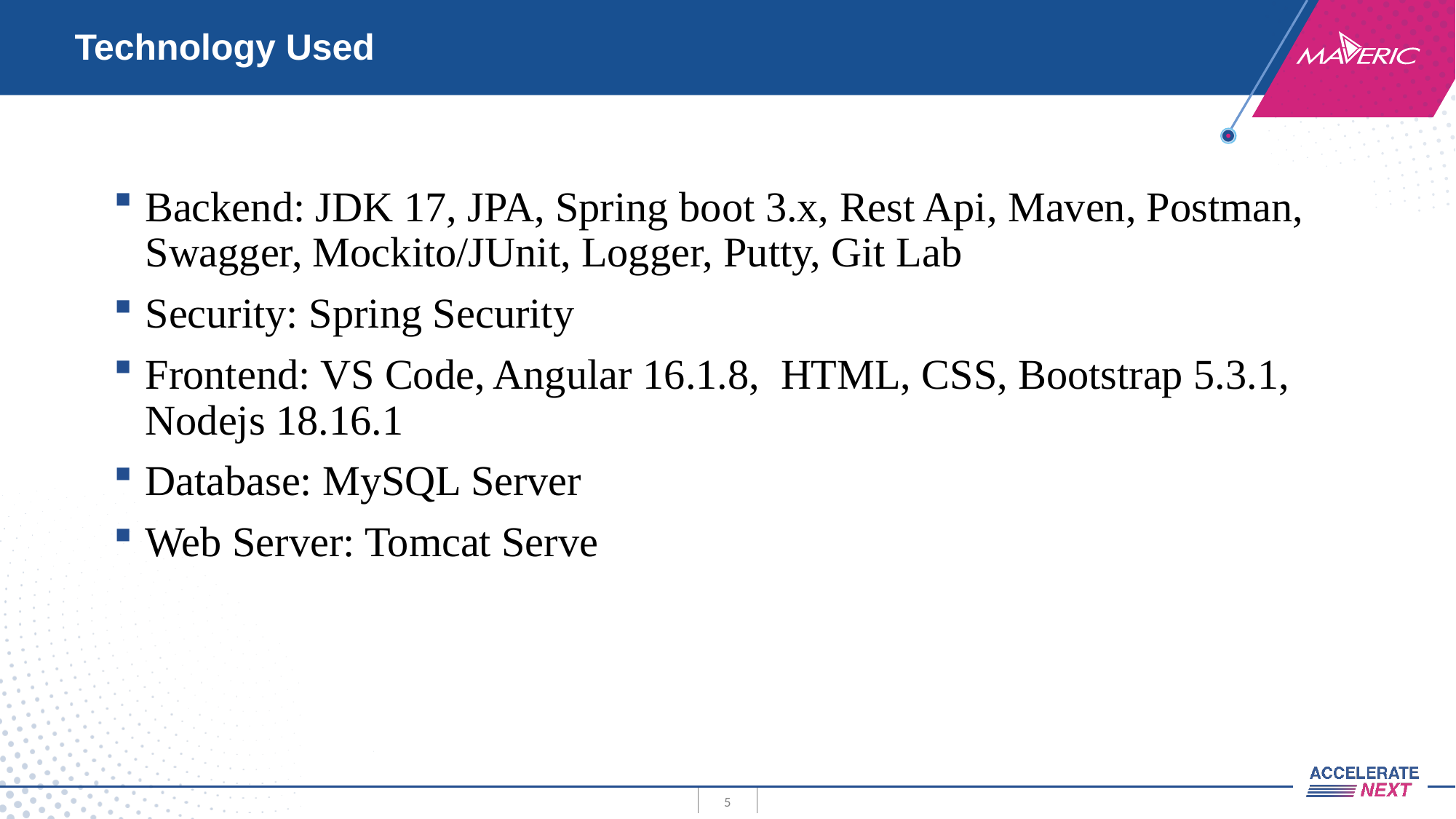

# Technology Used
Backend: JDK 17, JPA, Spring boot 3.x, Rest Api, Maven, Postman, Swagger, Mockito/JUnit, Logger, Putty, Git Lab
Security: Spring Security
Frontend: VS Code, Angular 16.1.8,  HTML, CSS, Bootstrap 5.3.1, Nodejs 18.16.1
Database: MySQL Server
Web Server: Tomcat Serve
5